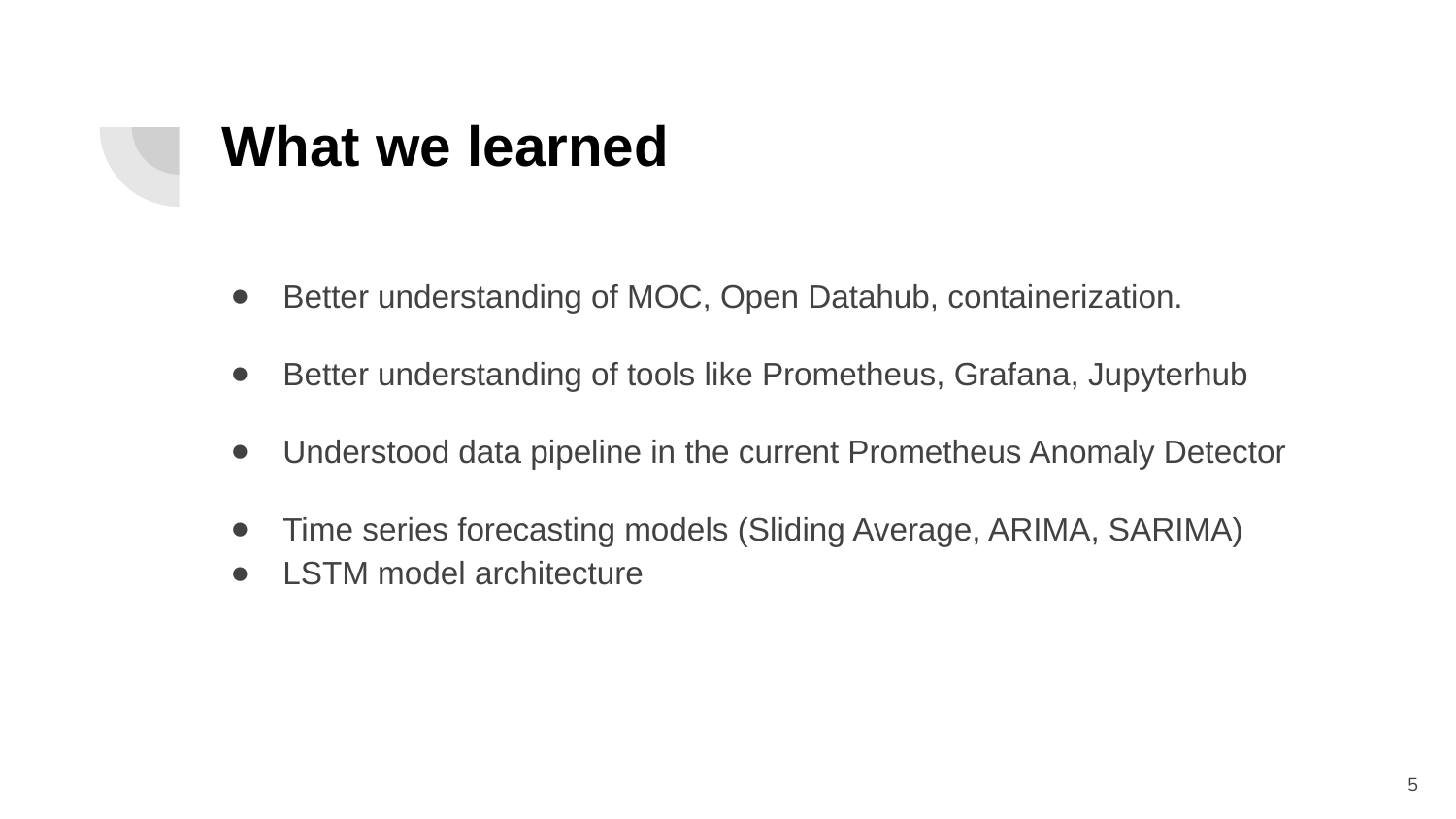

# What we learned
Better understanding of MOC, Open Datahub, containerization.
Better understanding of tools like Prometheus, Grafana, Jupyterhub
Understood data pipeline in the current Prometheus Anomaly Detector
Time series forecasting models (Sliding Average, ARIMA, SARIMA)
LSTM model architecture
5